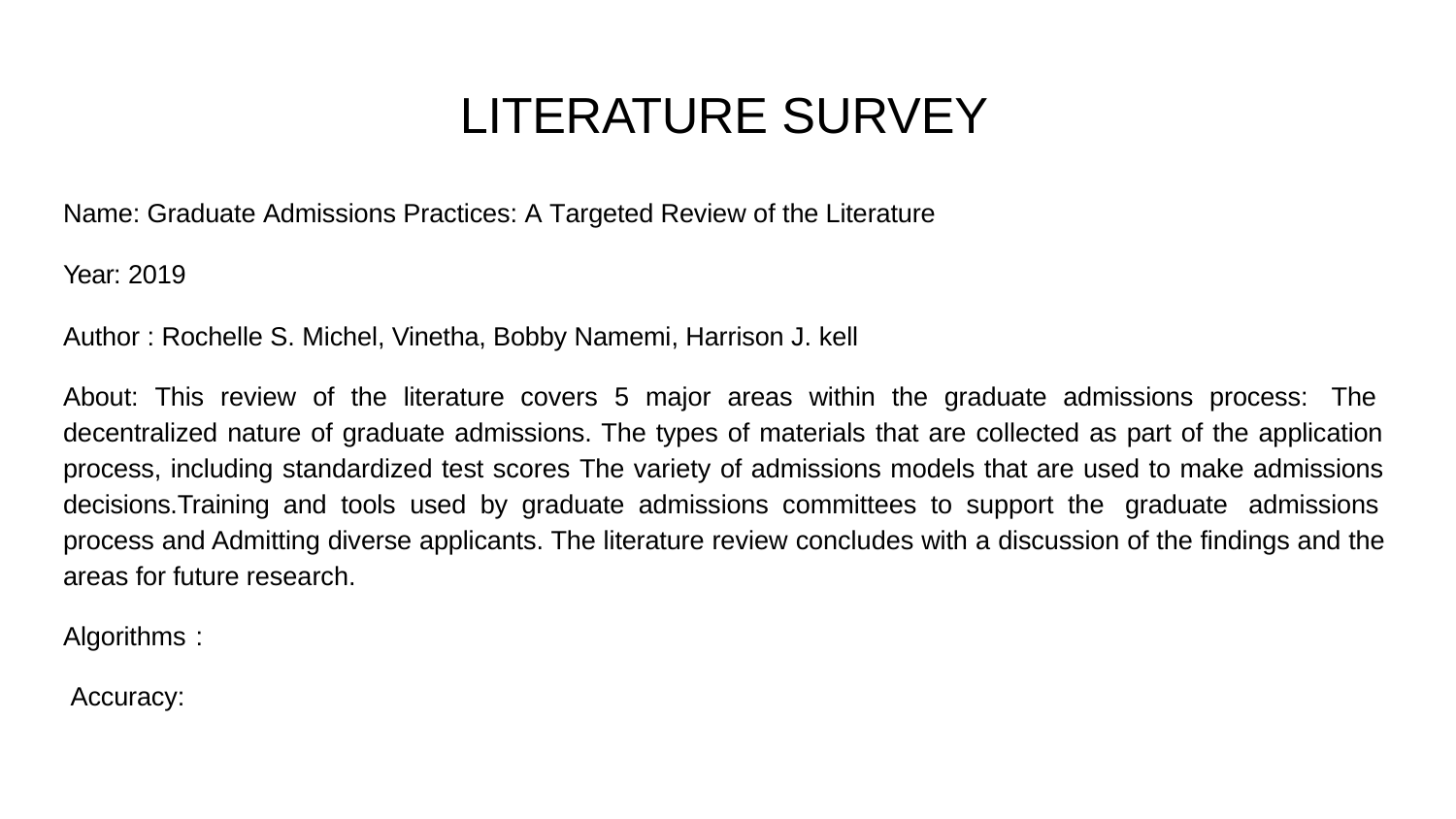

# LITERATURE SURVEY
Name: Graduate Admissions Practices: A Targeted Review of the Literature

Year: 2019

Author : Rochelle S. Michel, Vinetha, Bobby Namemi, Harrison J. kell
About: This review of the literature covers 5 major areas within the graduate admissions process: The  decentralized nature of graduate admissions. The types of materials that are collected as part of the application  process, including standardized test scores The variety of admissions models that are used to make admissions  decisions.Training and tools used by graduate admissions committees to support the graduate admissions  process and Admitting diverse applicants. The literature review concludes with a discussion of the findings and the  areas for future research.
Algorithms :  Accuracy: